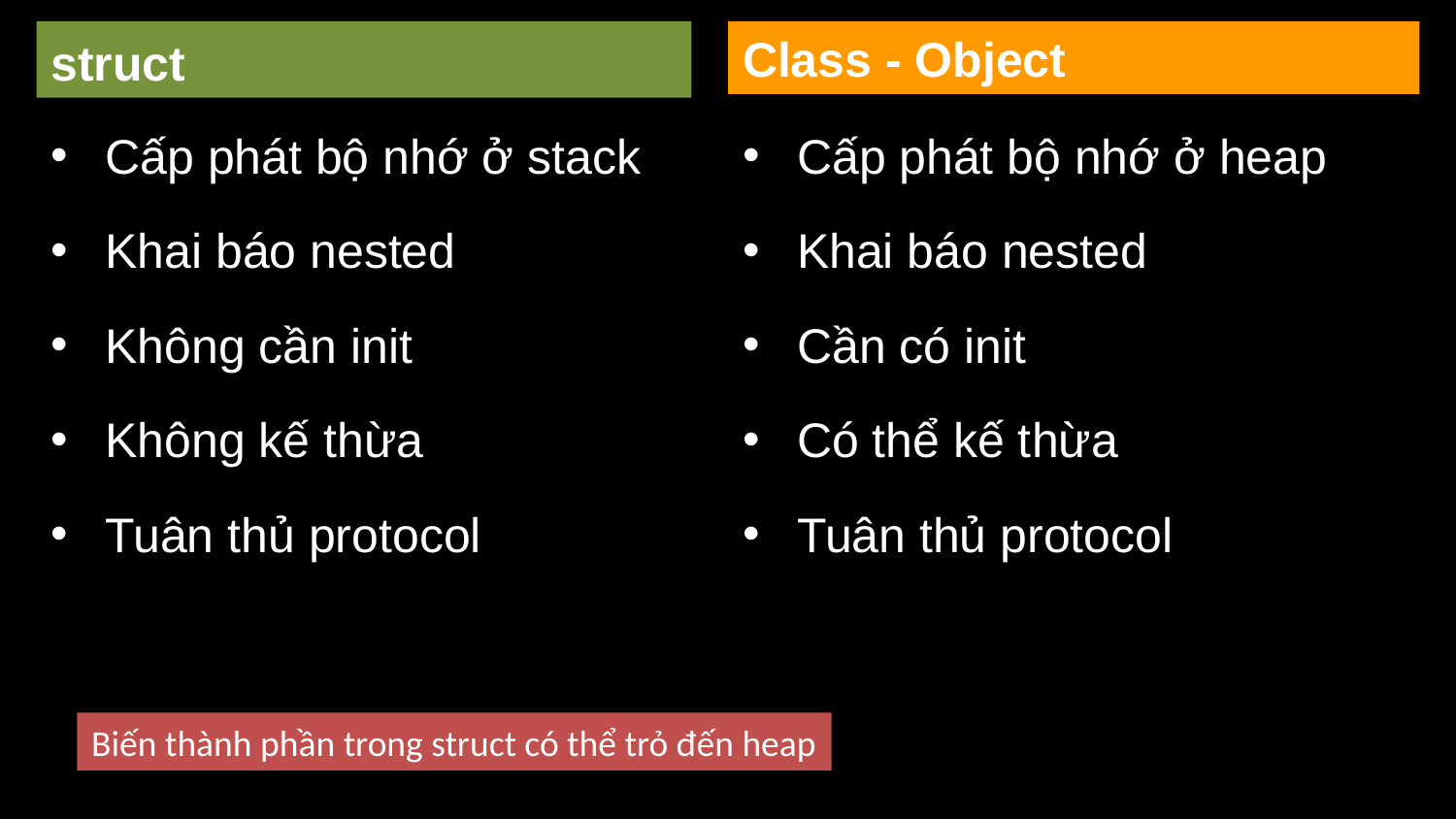

struct
Class - Object
Cấp phát bộ nhớ ở stack
Khai báo nested
Không cần init
Không kế thừa
Tuân thủ protocol

Cấp phát bộ nhớ ở heap
Khai báo nested
Cần có init
Có thể kế thừa
Tuân thủ protocol

Biến thành phần trong struct có thể trỏ đến heap